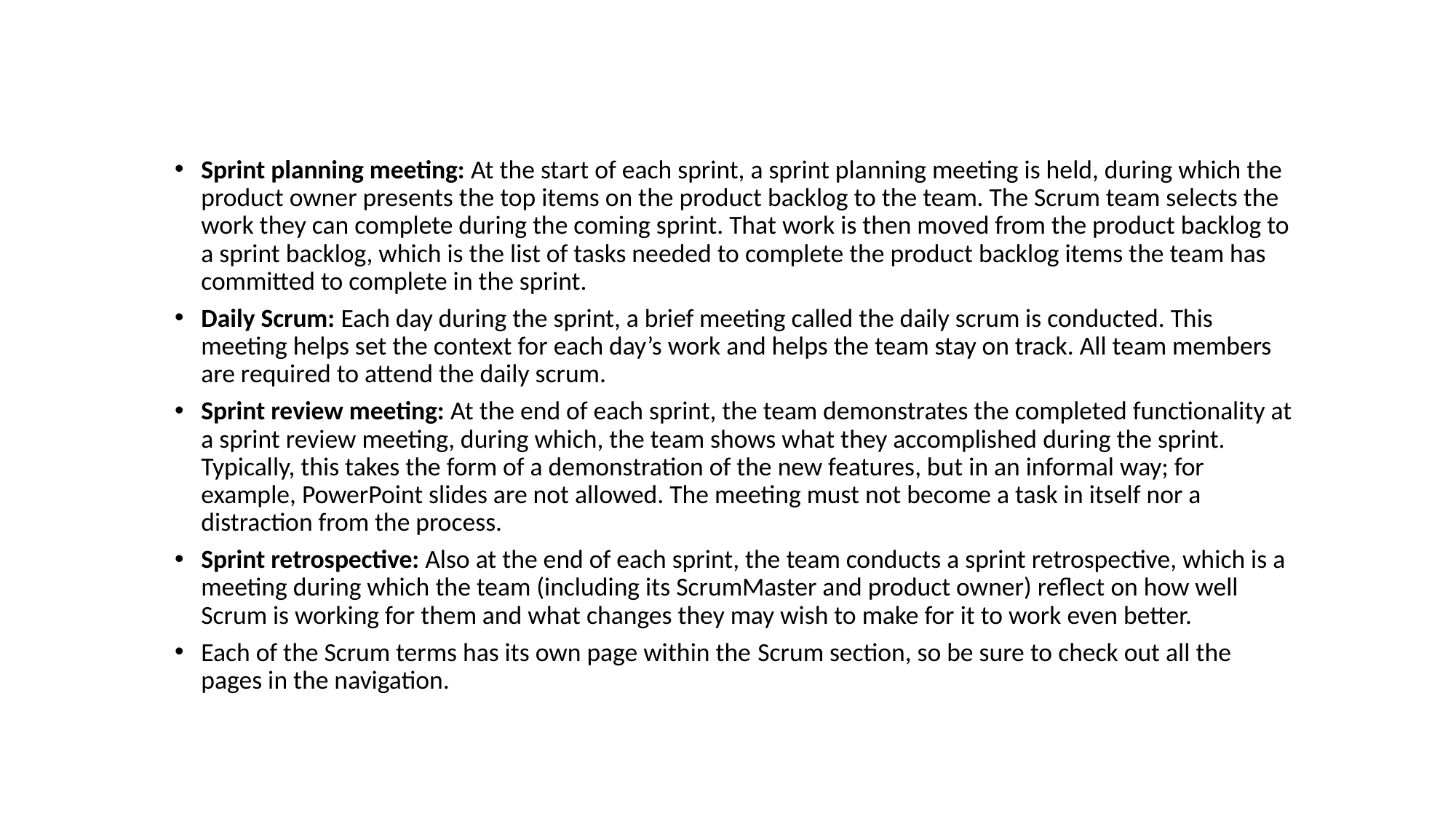

Sprint planning meeting: At the start of each sprint, a sprint planning meeting is held, during which the product owner presents the top items on the product backlog to the team. The Scrum team selects the work they can complete during the coming sprint. That work is then moved from the product backlog to a sprint backlog, which is the list of tasks needed to complete the product backlog items the team has committed to complete in the sprint.
Daily Scrum: Each day during the sprint, a brief meeting called the daily scrum is conducted. This meeting helps set the context for each day’s work and helps the team stay on track. All team members are required to attend the daily scrum.
Sprint review meeting: At the end of each sprint, the team demonstrates the completed functionality at a sprint review meeting, during which, the team shows what they accomplished during the sprint. Typically, this takes the form of a demonstration of the new features, but in an informal way; for example, PowerPoint slides are not allowed. The meeting must not become a task in itself nor a distraction from the process.
Sprint retrospective: Also at the end of each sprint, the team conducts a sprint retrospective, which is a meeting during which the team (including its ScrumMaster and product owner) reflect on how well Scrum is working for them and what changes they may wish to make for it to work even better.
Each of the Scrum terms has its own page within the Scrum section, so be sure to check out all the pages in the navigation.